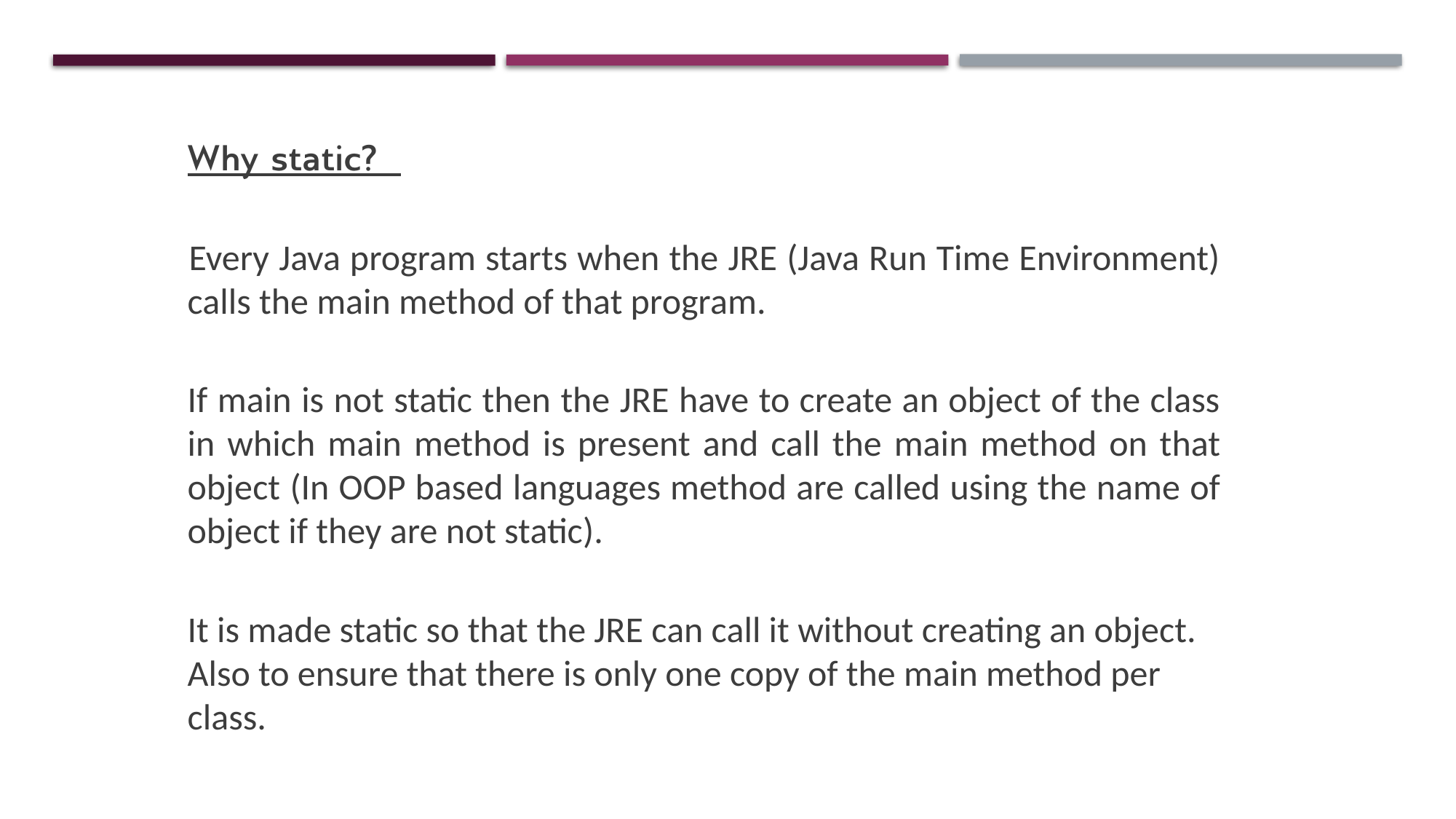

Why static?

 	Every Java program starts when the JRE (Java Run Time Environment) calls the main method of that program.

	If main is not static then the JRE have to create an object of the class in which main method is present and call the main method on that object (In OOP based languages method are called using the name of object if they are not static).

	It is made static so that the JRE can call it without creating an object.  Also to ensure that there is only one copy of the main method per class.